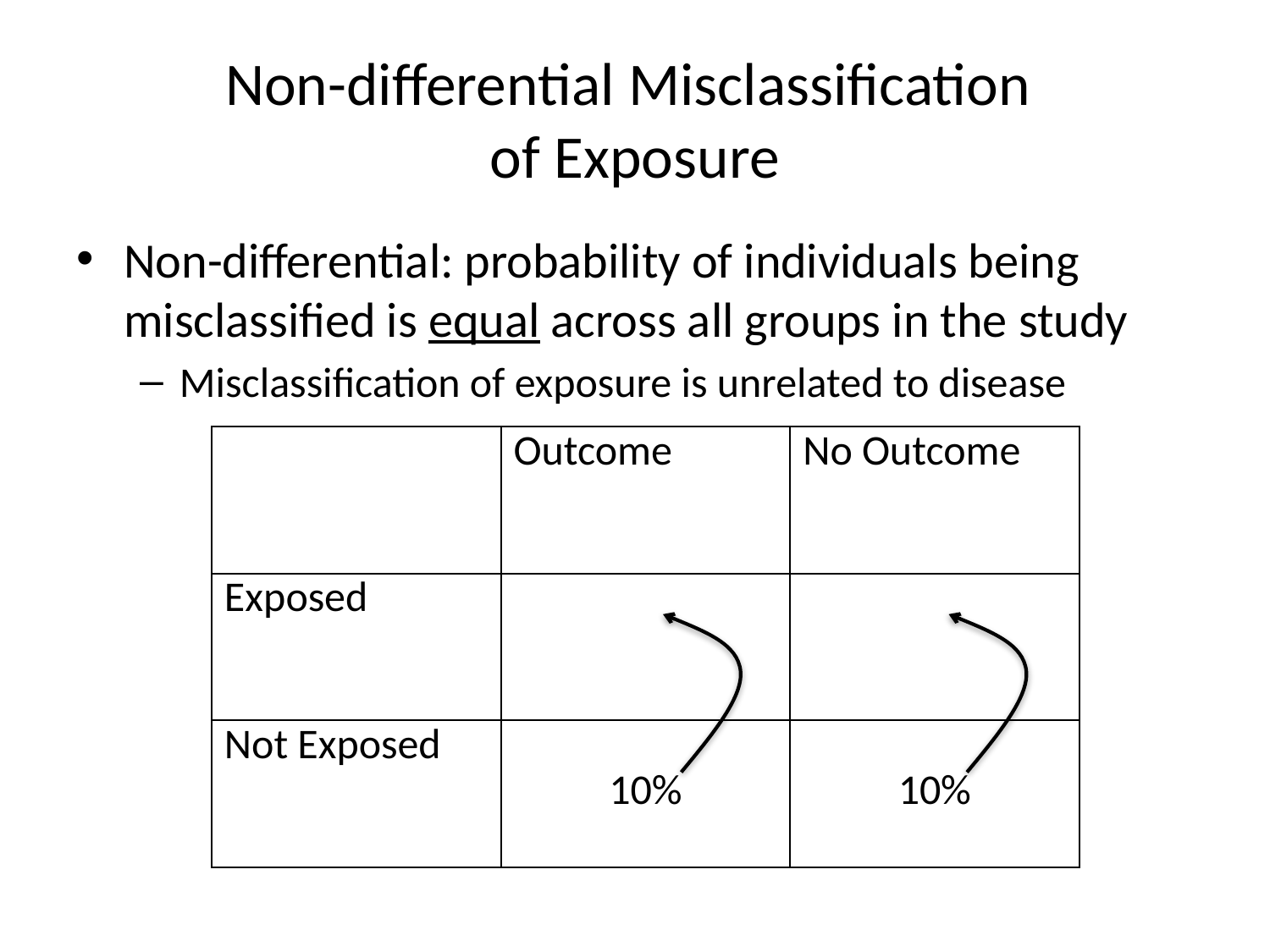

# Non-differential Misclassification of Exposure
Non-differential: probability of individuals being misclassified is equal across all groups in the study
Misclassification of exposure is unrelated to disease
|  | Outcome | No Outcome |
| --- | --- | --- |
| Exposed |  |  |
| Not Exposed | 10% | 10% |